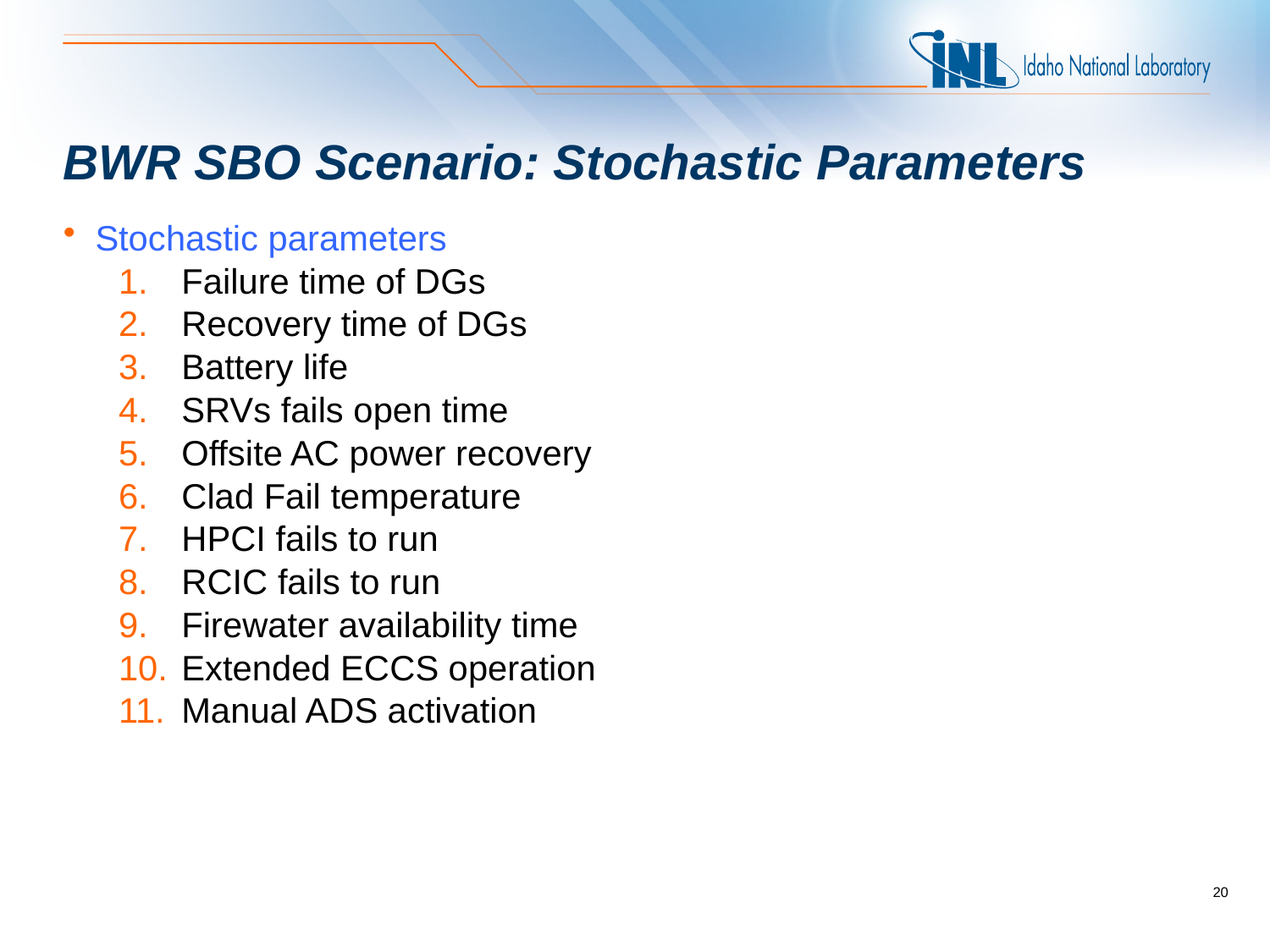

# BWR SBO Scenario: Stochastic Parameters
Stochastic parameters
Failure time of DGs
Recovery time of DGs
Battery life
SRVs fails open time
Offsite AC power recovery
Clad Fail temperature
HPCI fails to run
RCIC fails to run
Firewater availability time
Extended ECCS operation
Manual ADS activation
20